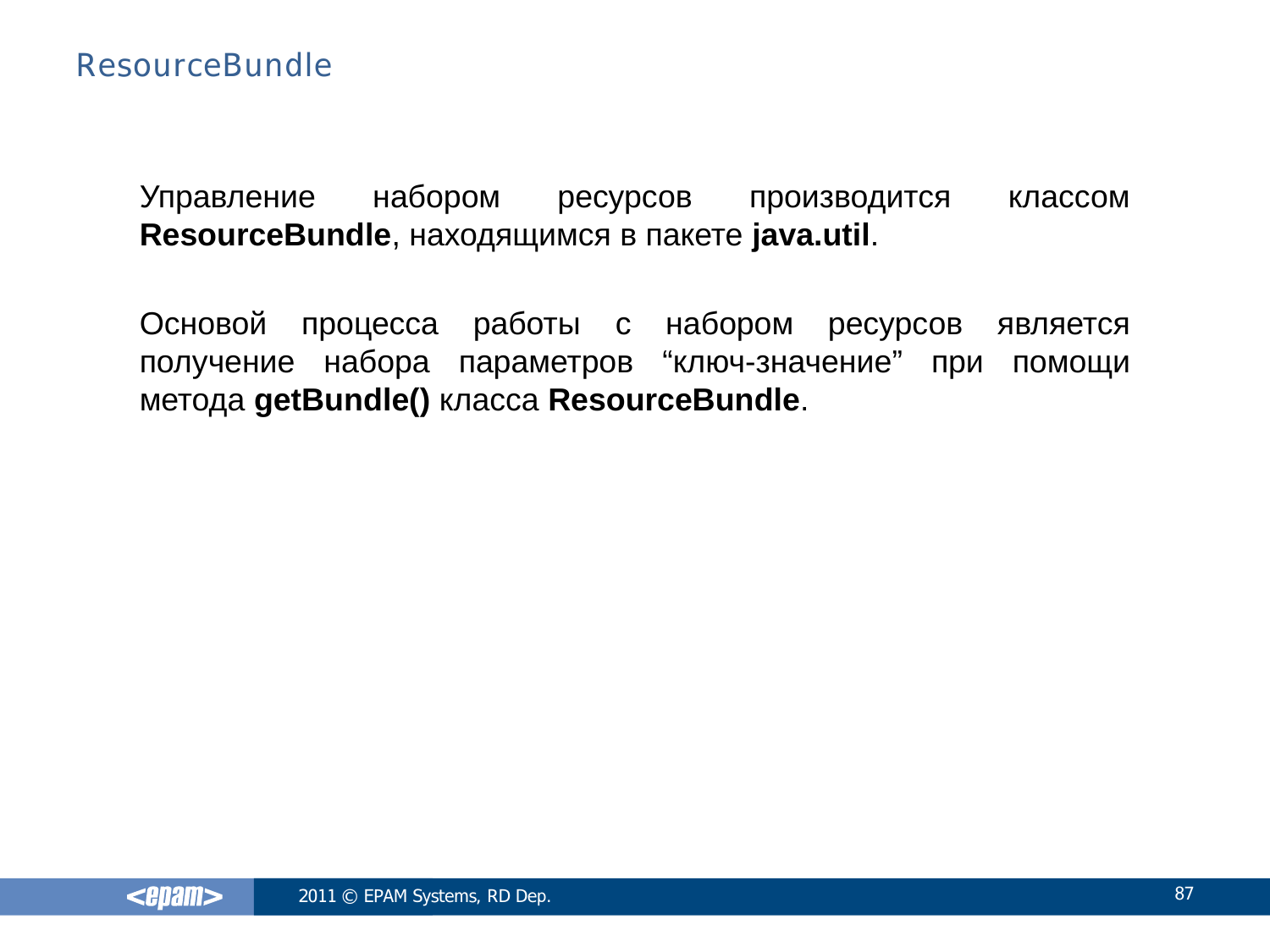

# ResourceBundle
Управление набором ресурсов производится классом ResourceBundle, находящимся в пакете java.util.

Основой процесса работы с набором ресурсов является получение набора параметров “ключ-значение” при помощи метода getBundle() класса ResourceBundle.

87
2011 © EPAM Systems, RD Dep.